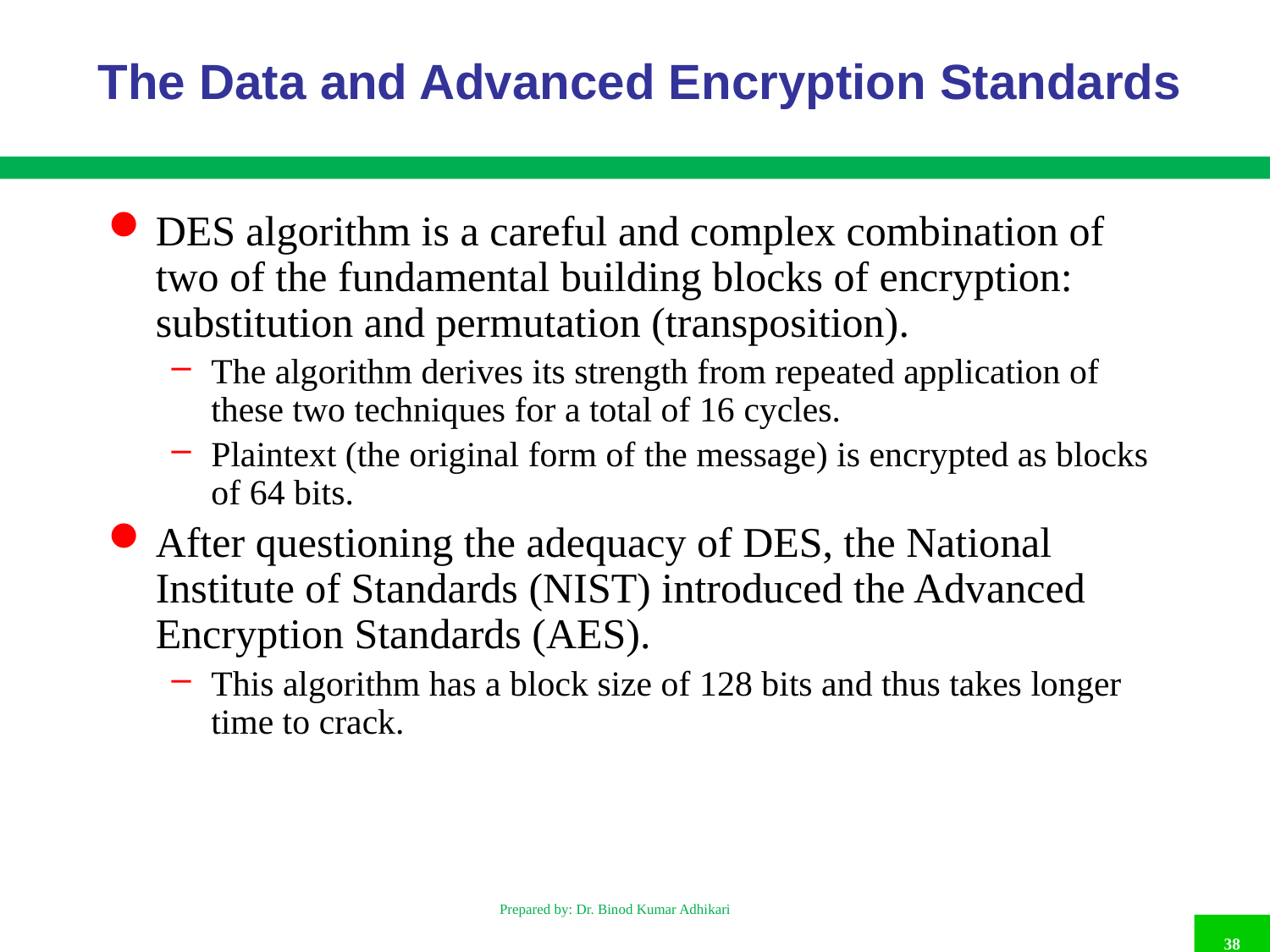

# The Data and Advanced Encryption Standards
DES algorithm is a careful and complex combination of two of the fundamental building blocks of encryption: substitution and permutation (transposition).
The algorithm derives its strength from repeated application of these two techniques for a total of 16 cycles.
Plaintext (the original form of the message) is encrypted as blocks of 64 bits.
After questioning the adequacy of DES, the National Institute of Standards (NIST) introduced the Advanced Encryption Standards (AES).
This algorithm has a block size of 128 bits and thus takes longer time to crack.
Prepared by: Dr. Binod Kumar Adhikari
38